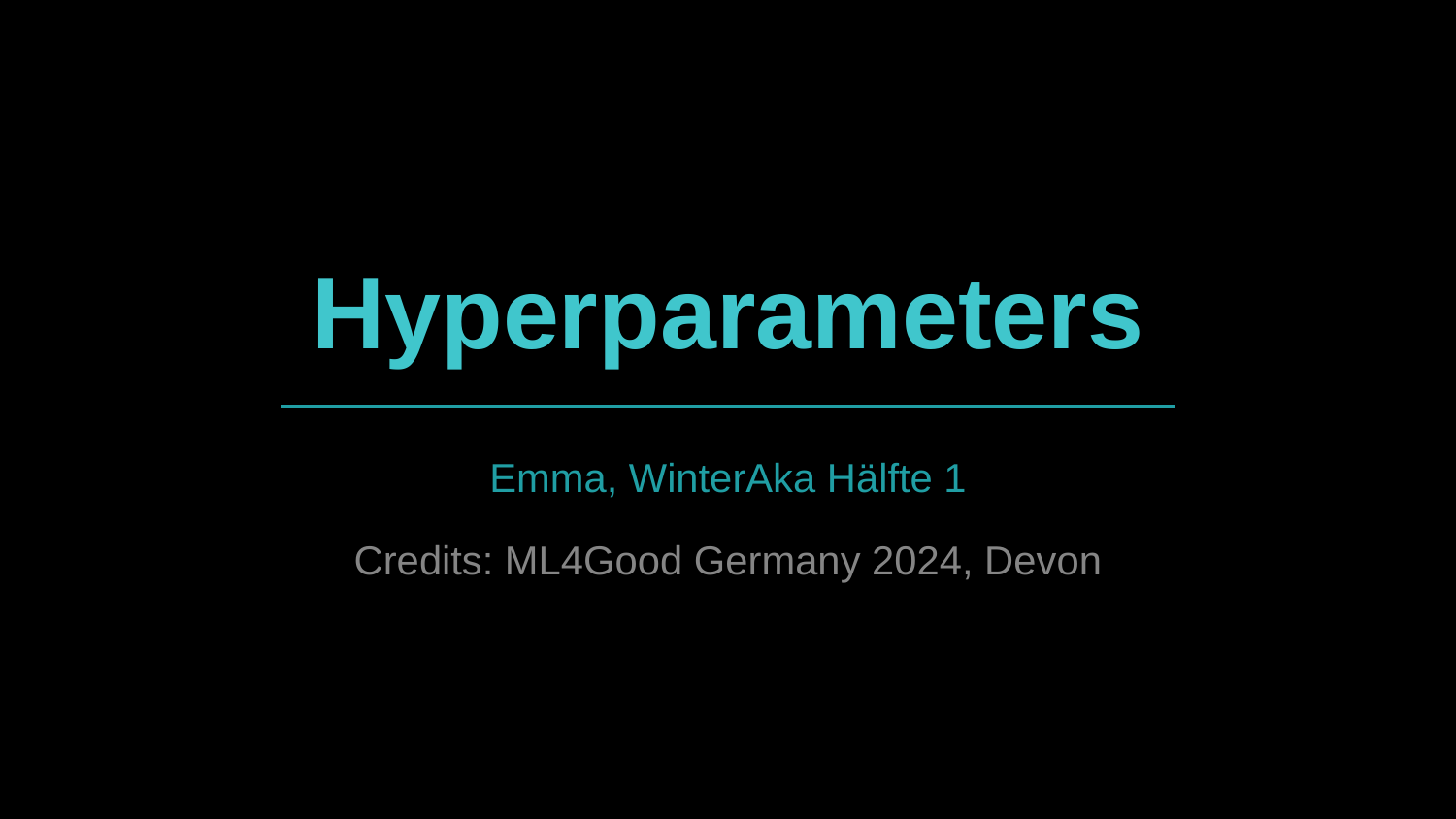

# Hyperparameters
Emma, WinterAka Hälfte 1
Credits: ML4Good Germany 2024, Devon